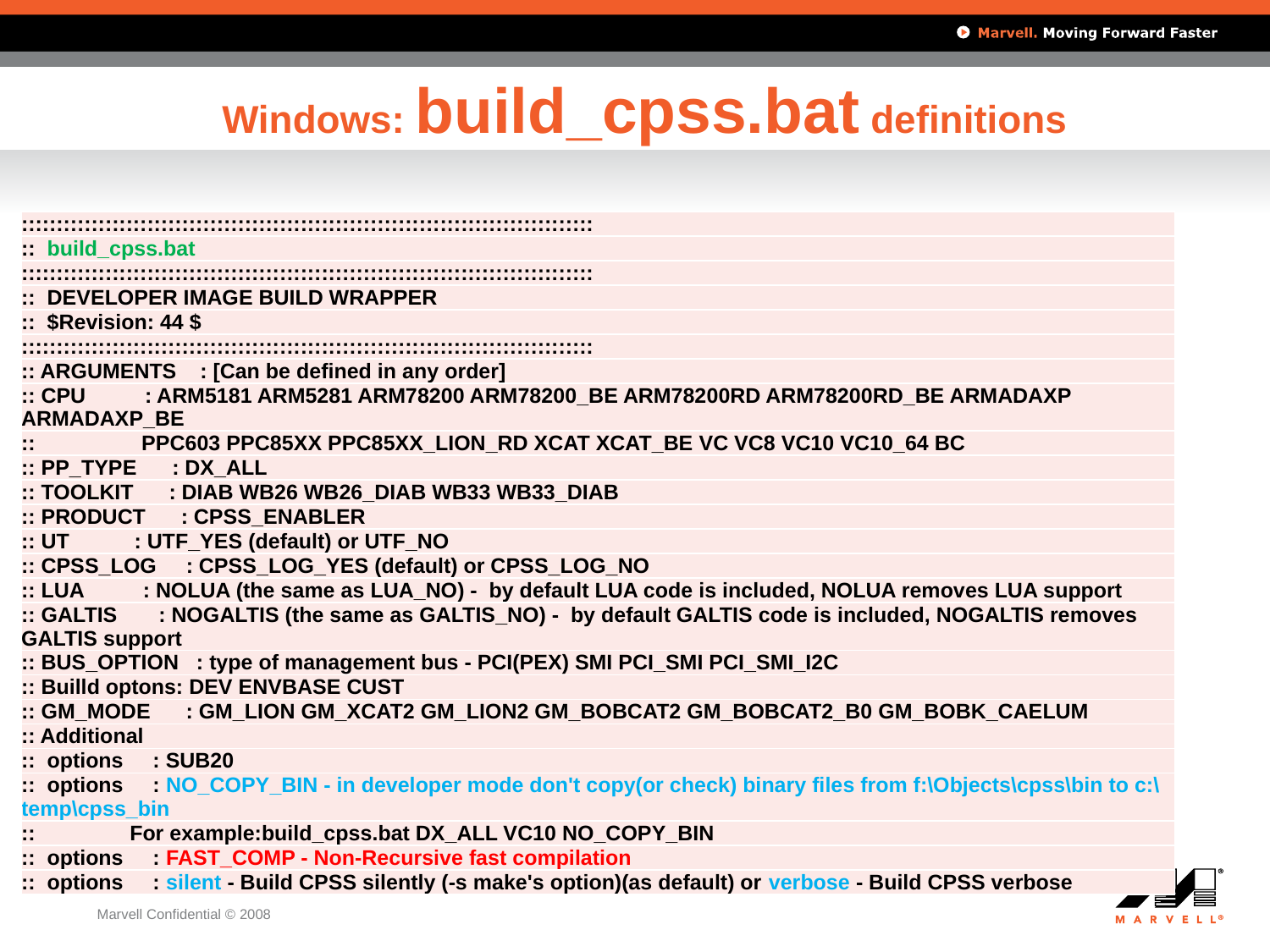

# Windows: build_cpss.bat definitions
| :::::::::::::::::::::::::::::::::::::::::::::::::::::::::::::::::::::::::::::::::: |
| --- |
| :: build\_cpss.bat |
| :::::::::::::::::::::::::::::::::::::::::::::::::::::::::::::::::::::::::::::::::: |
| :: DEVELOPER IMAGE BUILD WRAPPER |
| :: $Revision: 44 $ |
| :::::::::::::::::::::::::::::::::::::::::::::::::::::::::::::::::::::::::::::::::: |
| :: ARGUMENTS : [Can be defined in any order] |
| :: CPU : ARM5181 ARM5281 ARM78200 ARM78200\_BE ARM78200RD ARM78200RD\_BE ARMADAXP ARMADAXP\_BE |
| :: PPC603 PPC85XX PPC85XX\_LION\_RD XCAT XCAT\_BE VC VC8 VC10 VC10\_64 BC |
| :: PP\_TYPE : DX\_ALL |
| :: TOOLKIT : DIAB WB26 WB26\_DIAB WB33 WB33\_DIAB |
| :: PRODUCT : CPSS\_ENABLER |
| :: UT : UTF\_YES (default) or UTF\_NO |
| :: CPSS\_LOG : CPSS\_LOG\_YES (default) or CPSS\_LOG\_NO |
| :: LUA : NOLUA (the same as LUA\_NO) - by default LUA code is included, NOLUA removes LUA support |
| :: GALTIS : NOGALTIS (the same as GALTIS\_NO) - by default GALTIS code is included, NOGALTIS removes GALTIS support |
| :: BUS\_OPTION : type of management bus - PCI(PEX) SMI PCI\_SMI PCI\_SMI\_I2C |
| :: Builld optons: DEV ENVBASE CUST |
| :: GM\_MODE : GM\_LION GM\_XCAT2 GM\_LION2 GM\_BOBCAT2 GM\_BOBCAT2\_B0 GM\_BOBK\_CAELUM |
| :: Additional |
| :: options : SUB20 |
| :: options : NO\_COPY\_BIN - in developer mode don't copy(or check) binary files from f:\Objects\cpss\bin to c:\temp\cpss\_bin |
| :: For example:build\_cpss.bat DX\_ALL VC10 NO\_COPY\_BIN |
| :: options : FAST\_COMP - Non-Recursive fast compilation |
| :: options : silent - Build CPSS silently (-s make's option)(as default) or verbose - Build CPSS verbose |